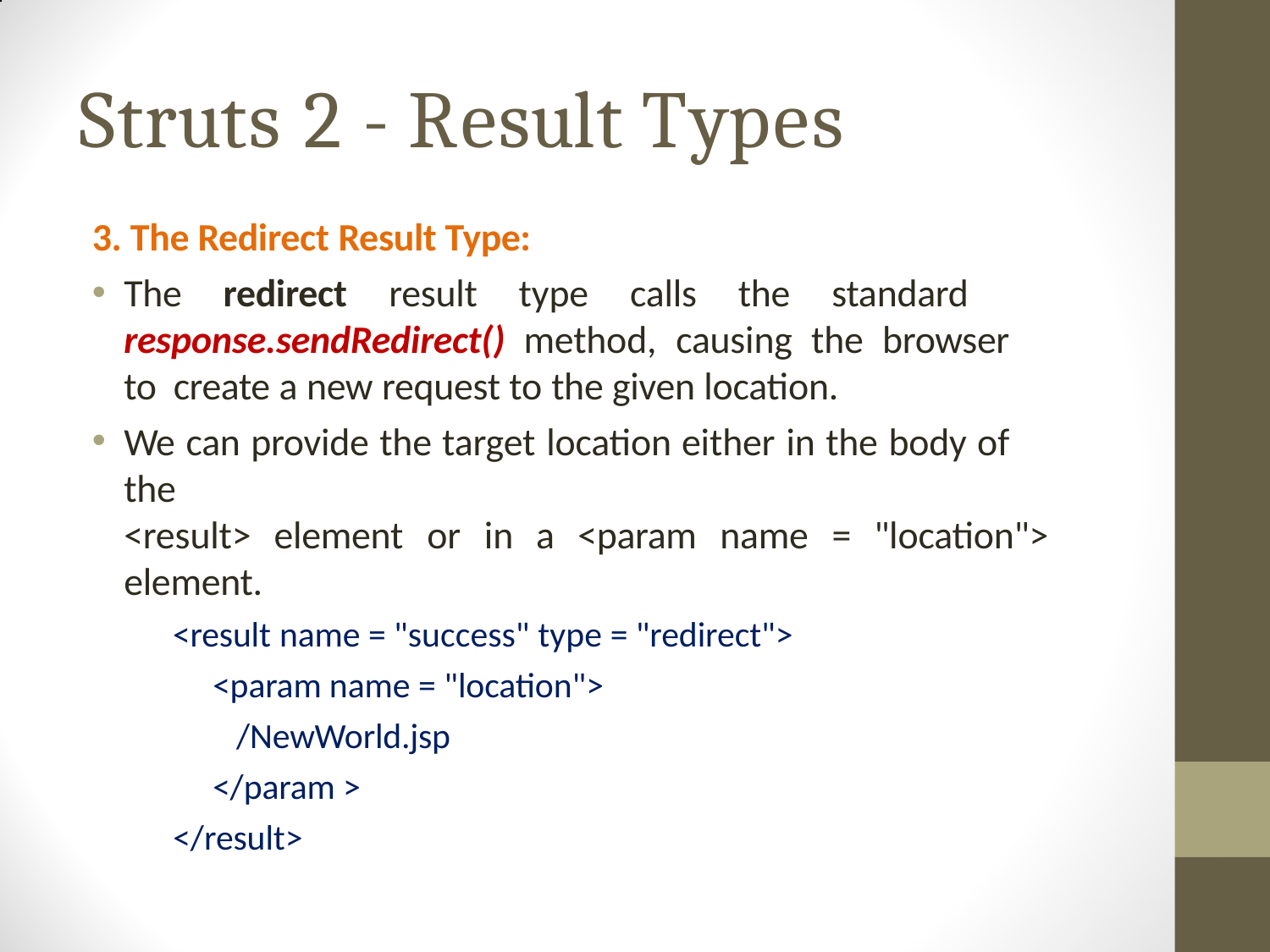

# Struts 2 - Result Types
3. The Redirect Result Type:
The redirect result type calls the standard  response.sendRedirect() method, causing the browser to  create a new request to the given location.
We can provide the target location either in the body of the
<result> element or in a <param name = "location">  element.
	<result name = "success" type = "redirect">
	<param name = "location">
	/NewWorld.jsp
	</param >
     </result>